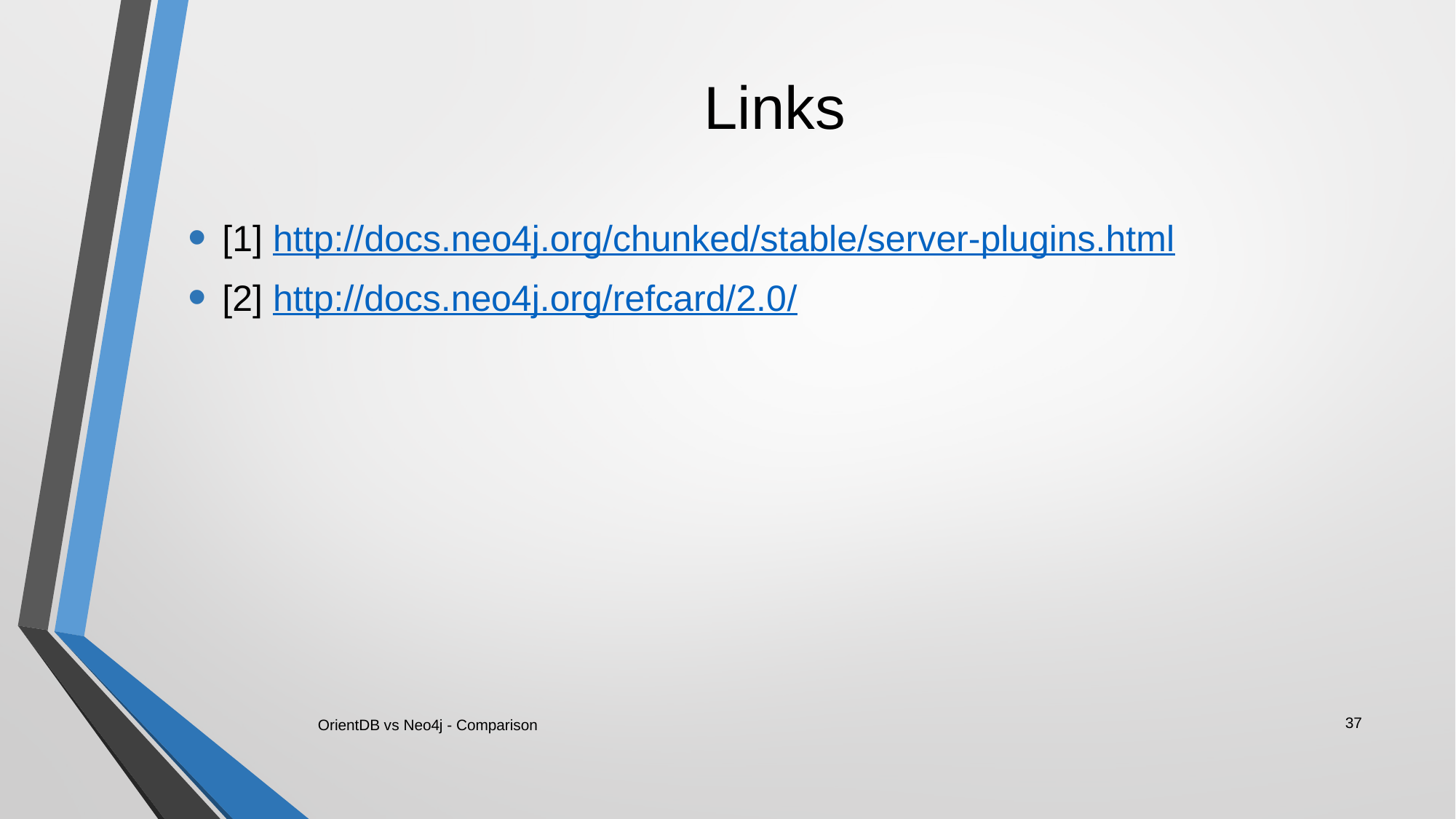

# Links
[1] http://docs.neo4j.org/chunked/stable/server-plugins.html
[2] http://docs.neo4j.org/refcard/2.0/

37
OrientDB vs Neo4j - Comparison